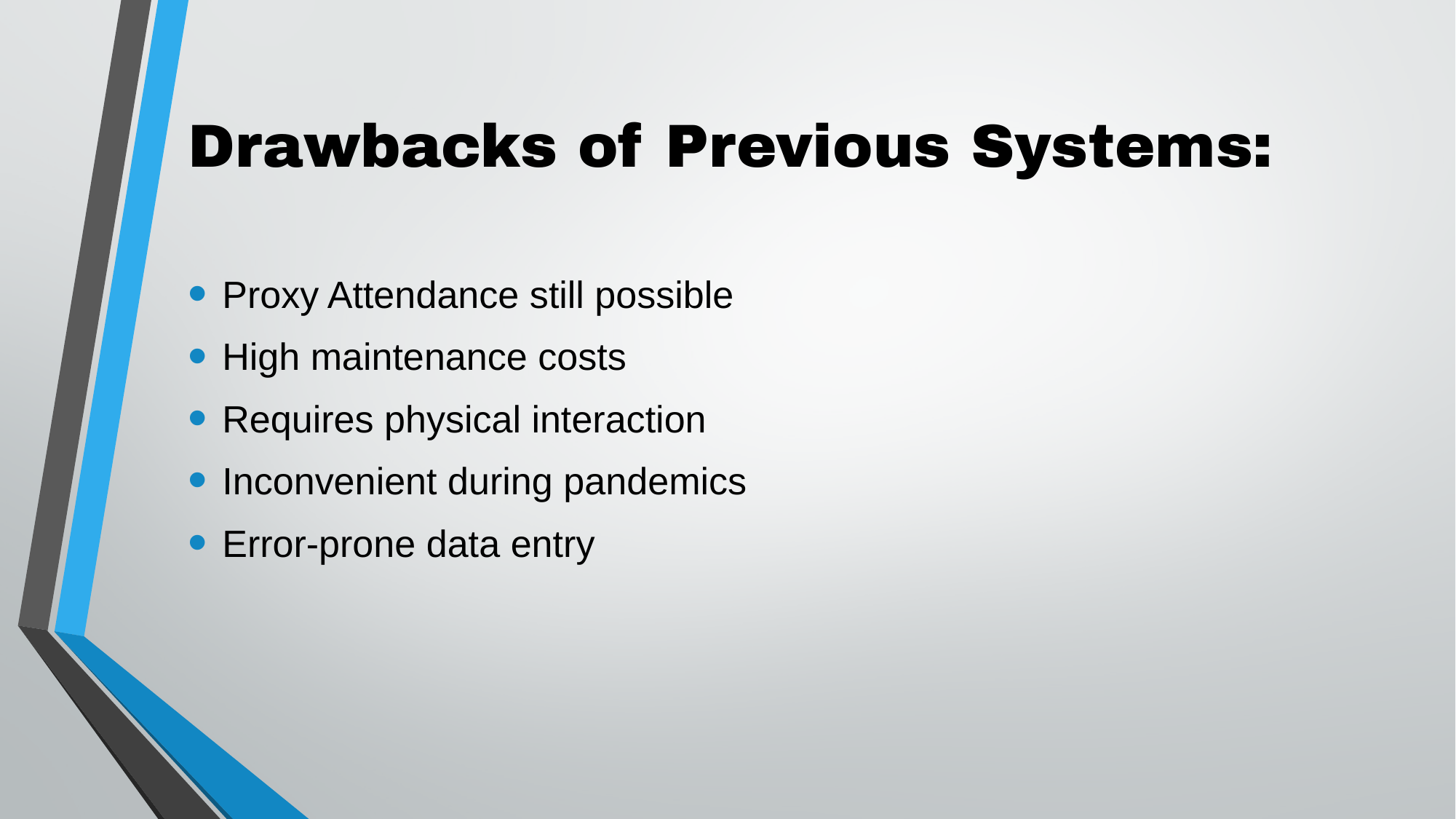

# Drawbacks of Previous Systems:
Proxy Attendance still possible
High maintenance costs
Requires physical interaction
Inconvenient during pandemics
Error-prone data entry